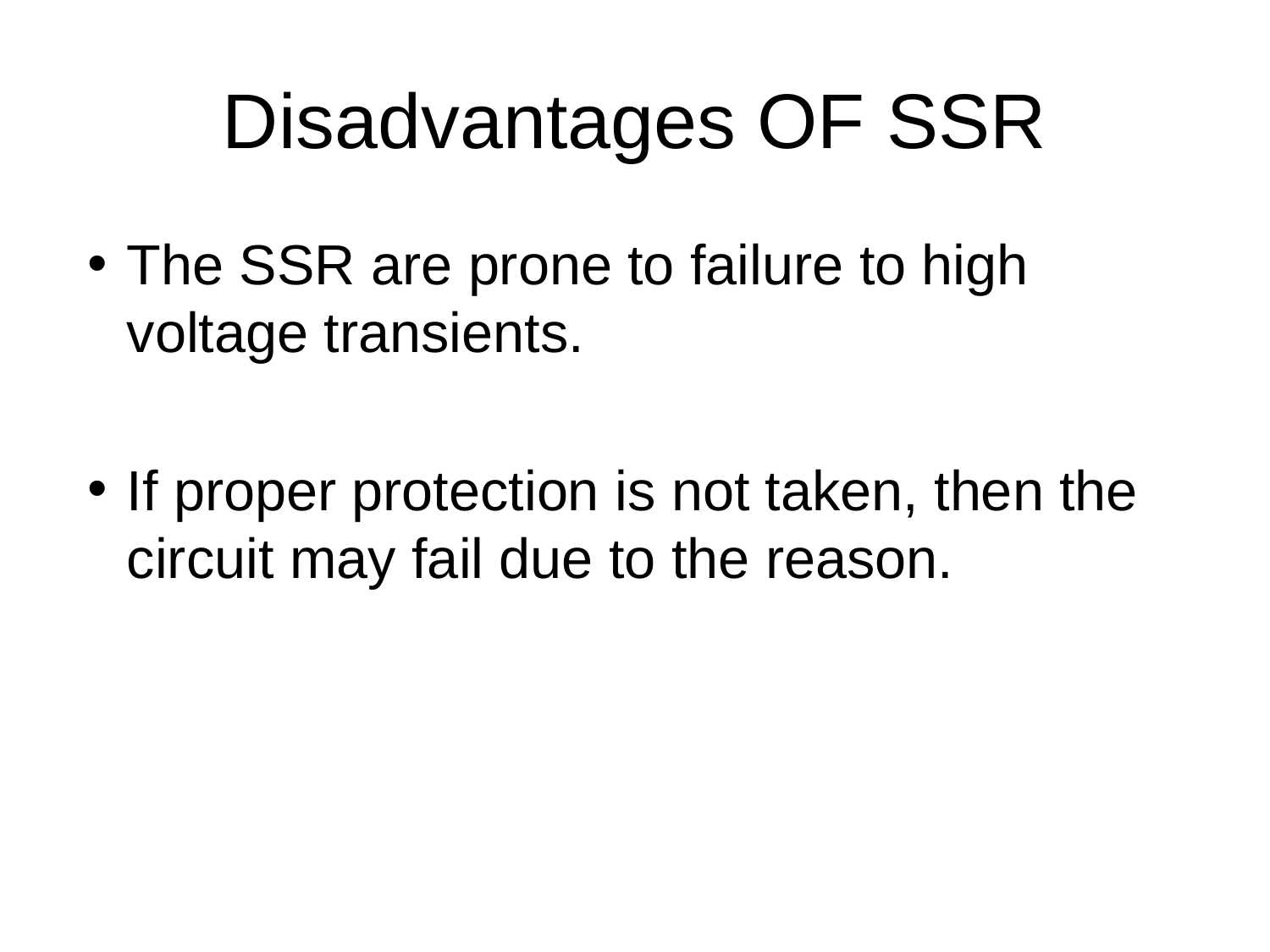

Disadvantages OF SSR
The SSR are prone to failure to high voltage transients.

If proper protection is not taken, then the circuit may fail due to the reason.